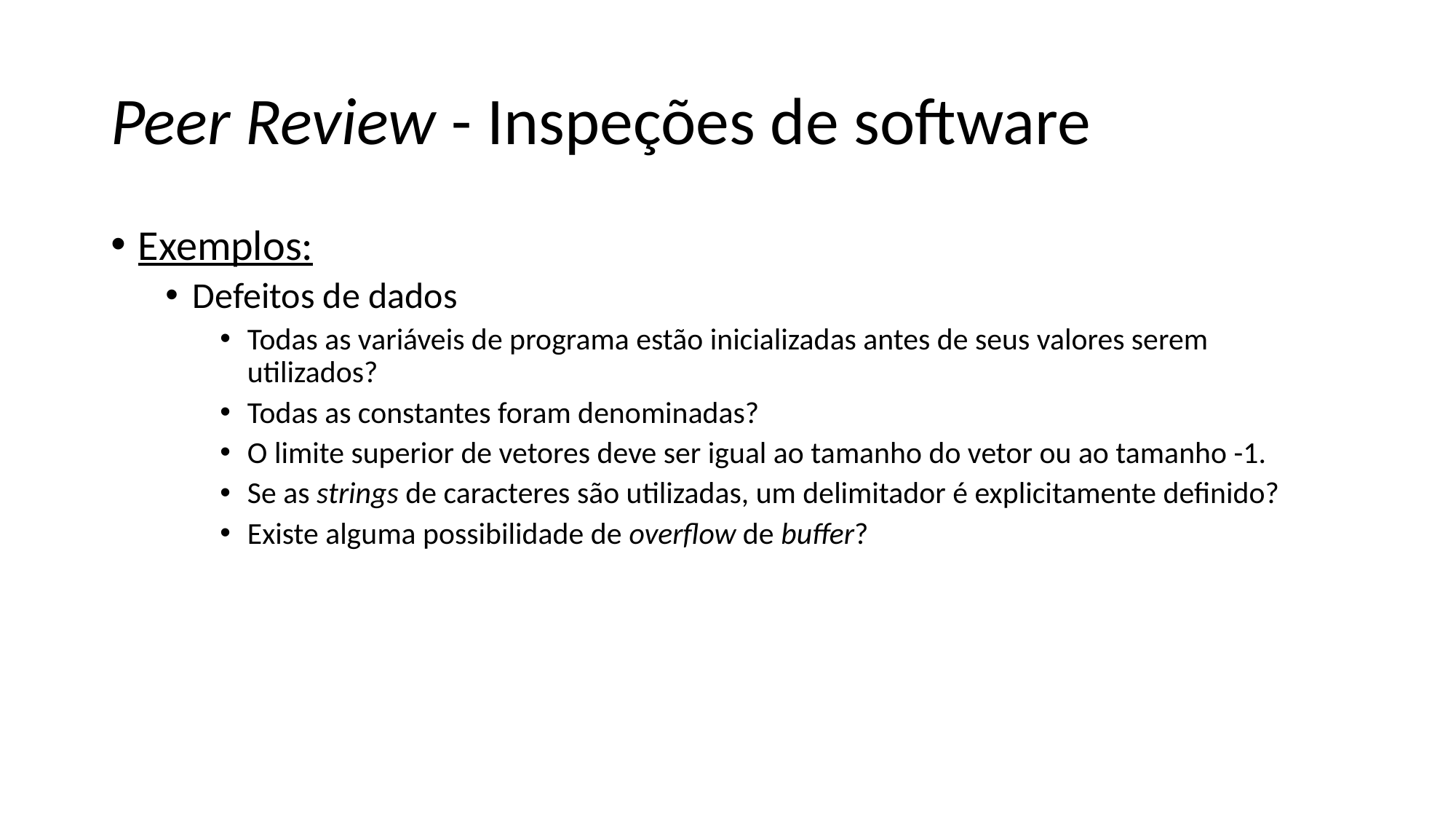

# Peer Review - Inspeções de software
Exemplos:
Defeitos de dados
Todas as variáveis de programa estão inicializadas antes de seus valores serem utilizados?
Todas as constantes foram denominadas?
O limite superior de vetores deve ser igual ao tamanho do vetor ou ao tamanho -1.
Se as strings de caracteres são utilizadas, um delimitador é explicitamente definido?
Existe alguma possibilidade de overflow de buffer?